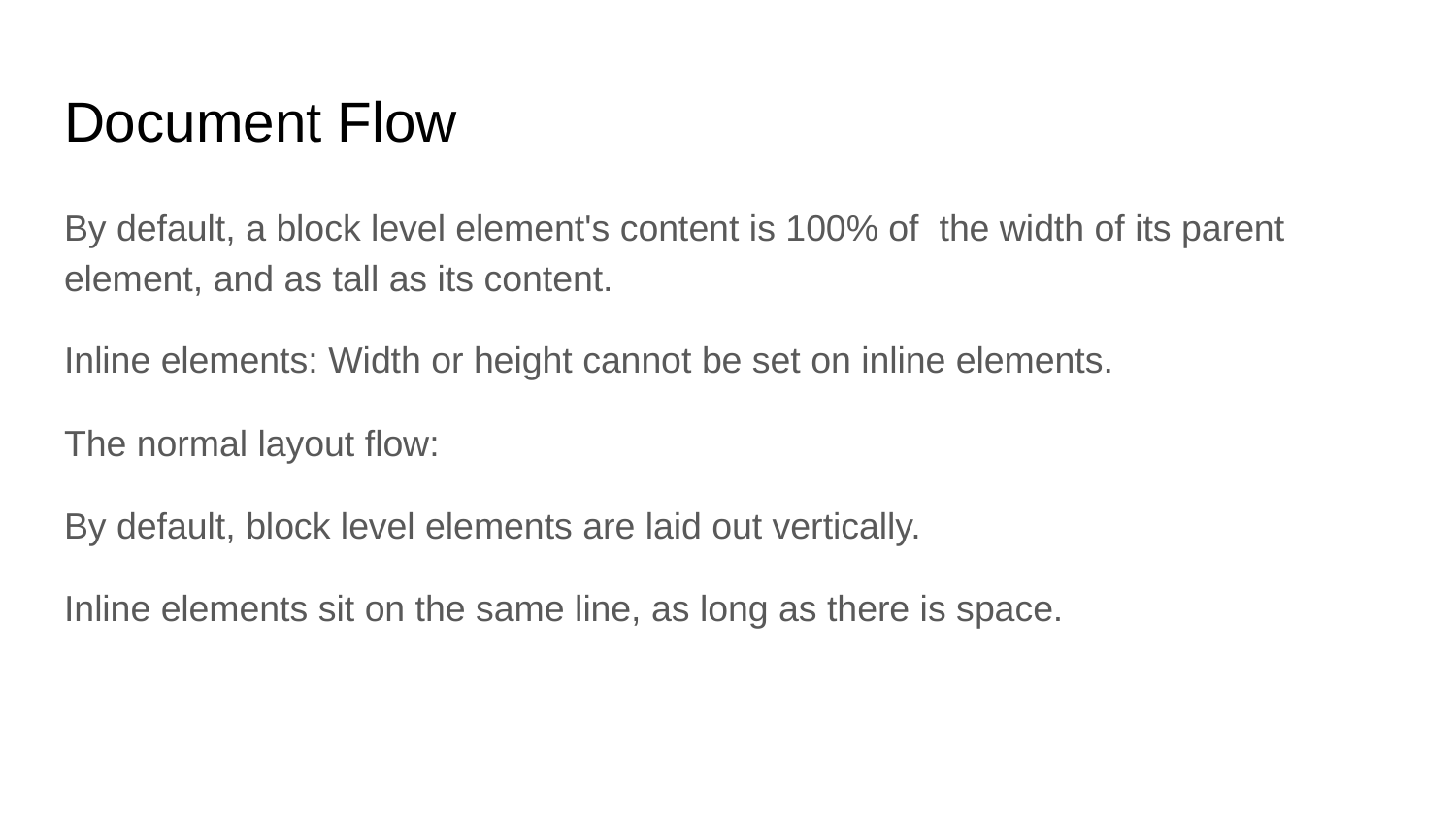

# Document Flow

By default, a block level element's content is 100% of  the width of its parent element, and as tall as its content.
Inline elements: Width or height cannot be set on inline elements.
The normal layout flow:
By default, block level elements are laid out vertically.
Inline elements sit on the same line, as long as there is space.